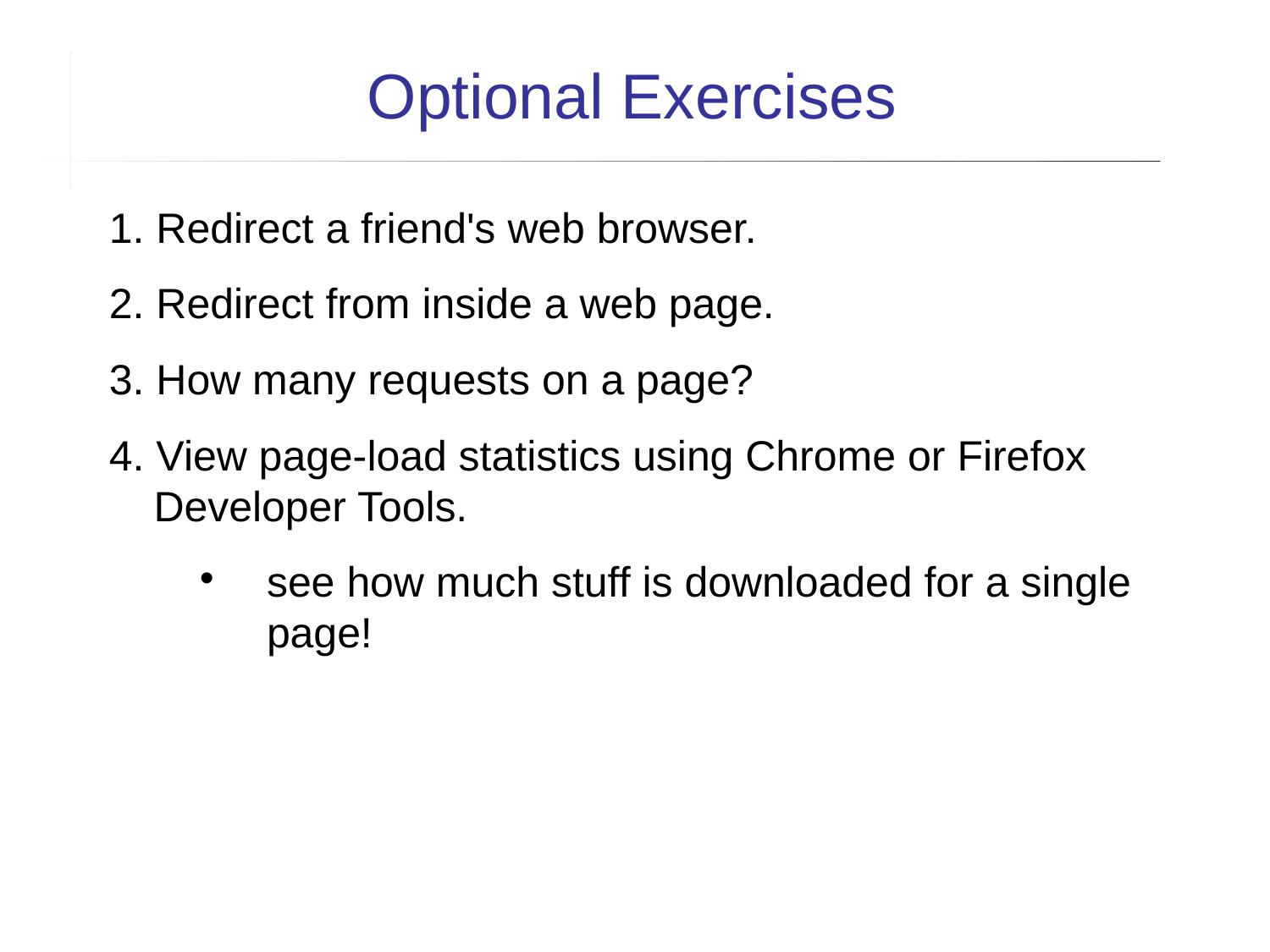

Optional Exercises
1. Redirect a friend's web browser.
2. Redirect from inside a web page.
3. How many requests on a page?
4. View page-load statistics using Chrome or Firefox Developer Tools.
see how much stuff is downloaded for a single page!